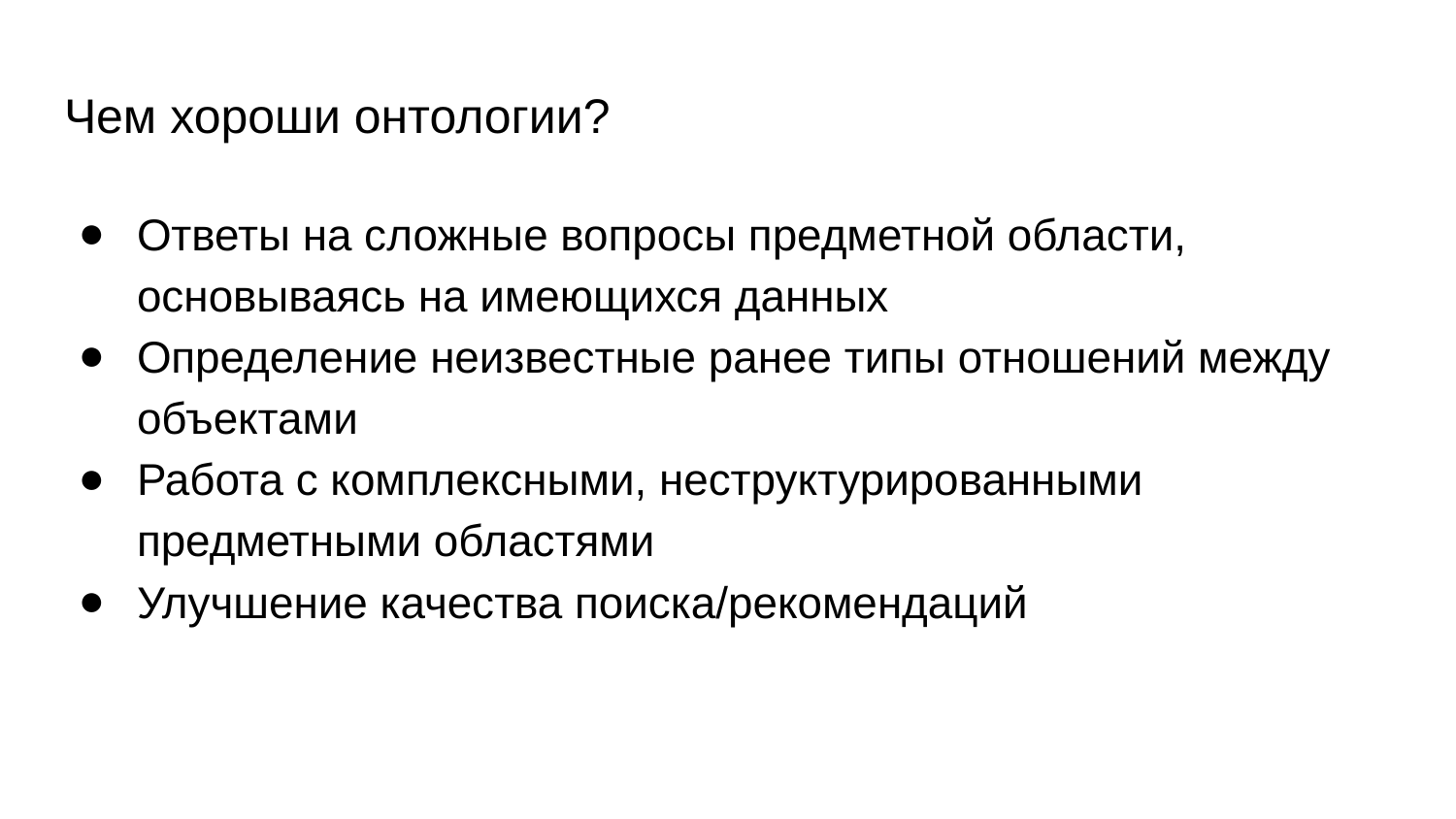

# Чем хороши онтологии?
Ответы на сложные вопросы предметной области, основываясь на имеющихся данных
Определение неизвестные ранее типы отношений между объектами
Работа с комплексными, неструктурированными предметными областями
Улучшение качества поиска/рекомендаций